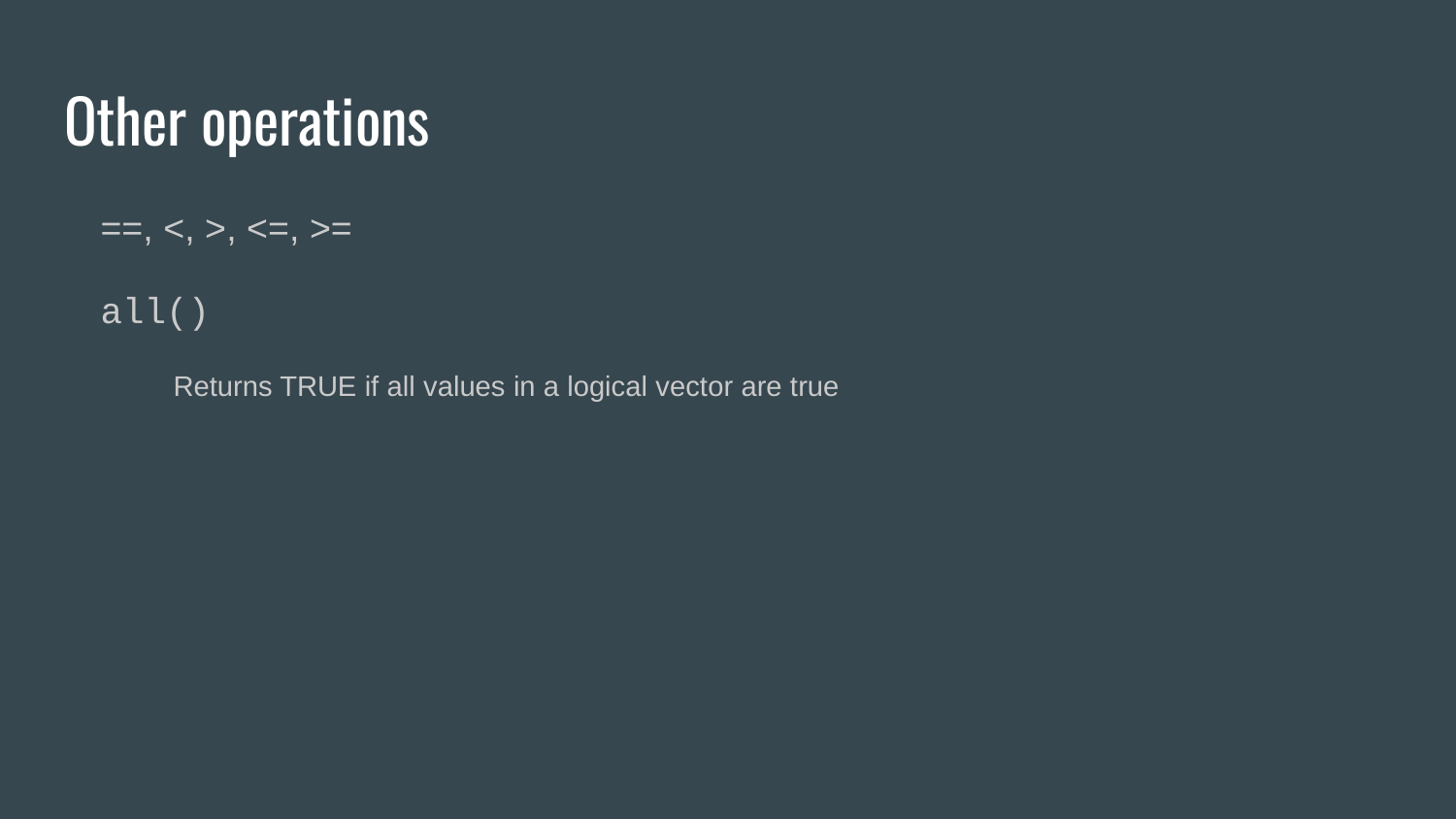

# Other operations
==, <, >, <=, >=
all()
Returns TRUE if all values in a logical vector are true